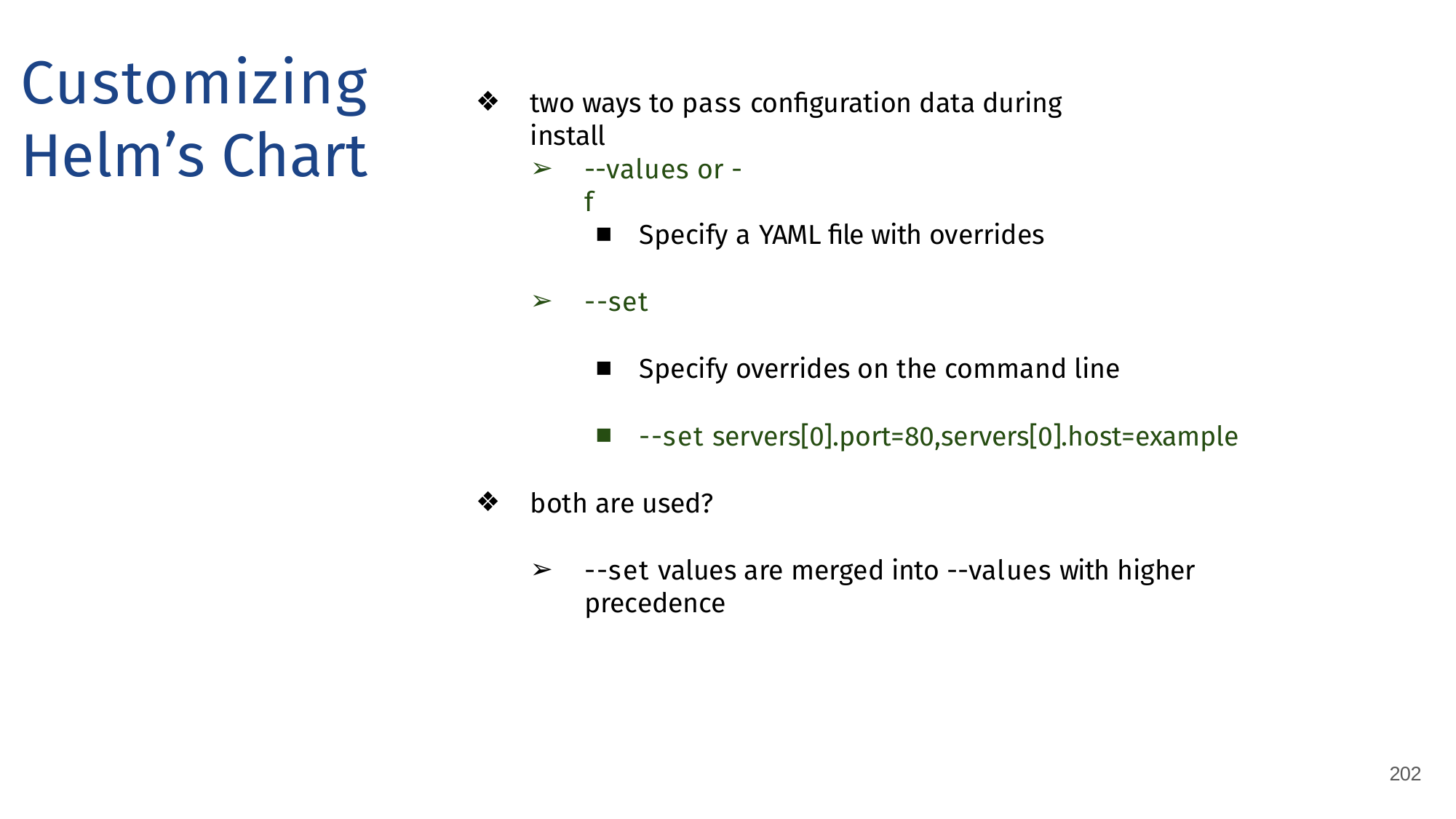

# Customizing Helm’s Chart
two ways to pass configuration data during install
--values or -f
Specify a YAML file with overrides

--set

Specify overrides on the command line

--set servers[0].port=80,servers[0].host=example

both are used?

--set values are merged into --values with higher precedence
202